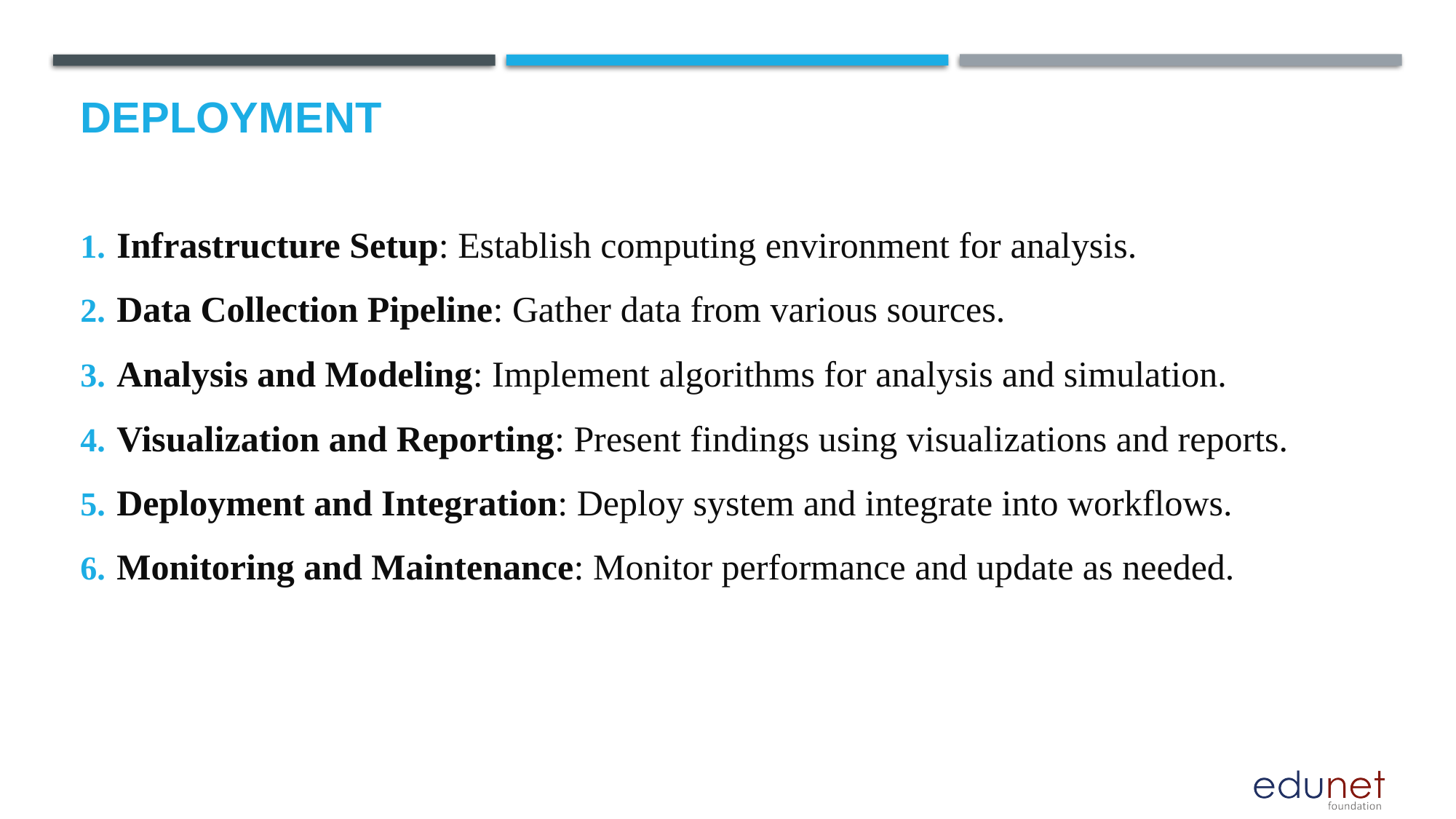

# Deployment
Infrastructure Setup: Establish computing environment for analysis.
Data Collection Pipeline: Gather data from various sources.
Analysis and Modeling: Implement algorithms for analysis and simulation.
Visualization and Reporting: Present findings using visualizations and reports.
Deployment and Integration: Deploy system and integrate into workflows.
Monitoring and Maintenance: Monitor performance and update as needed.